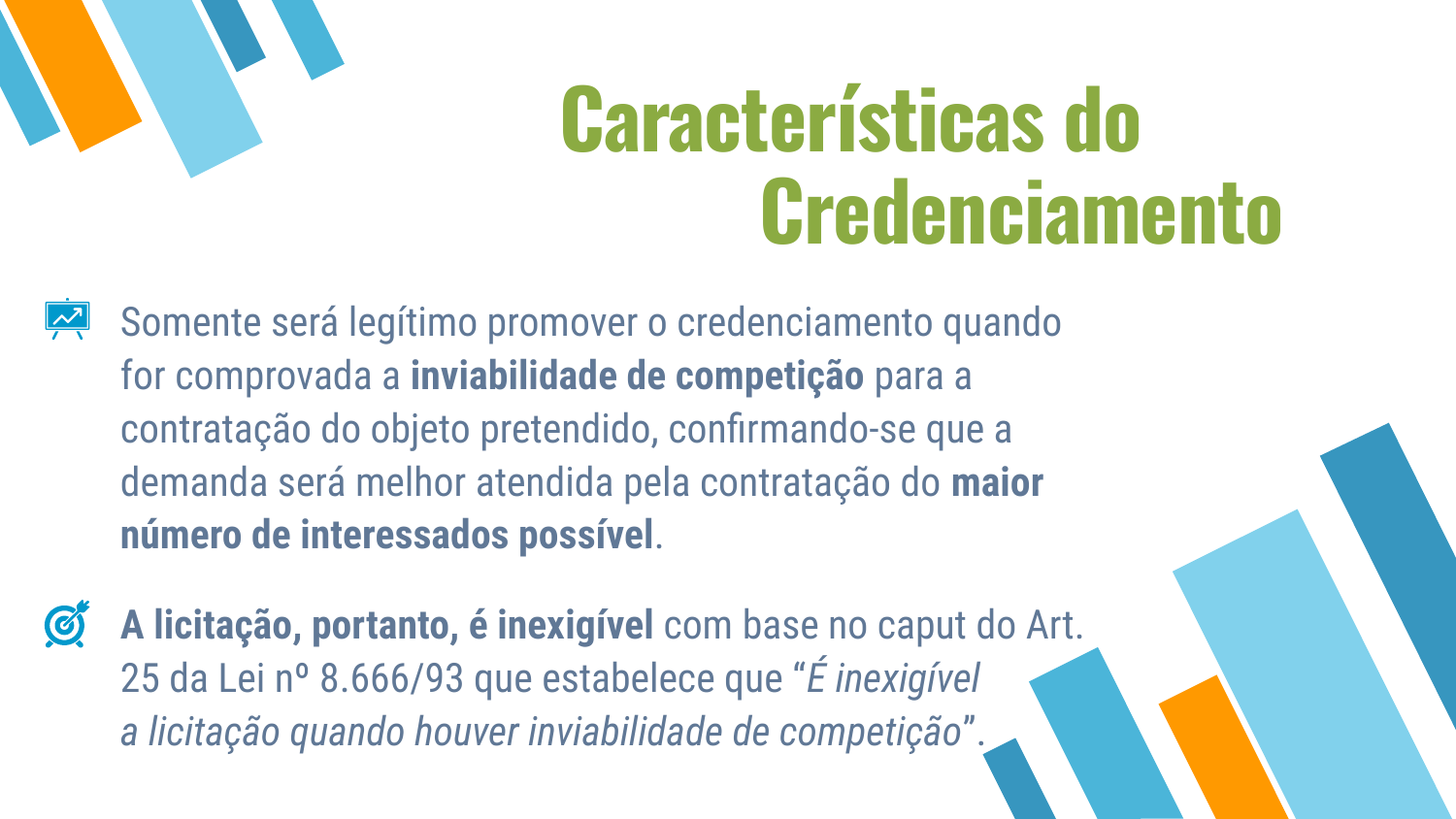

Características do
# Credenciamento
Somente será legítimo promover o credenciamento quando for comprovada a inviabilidade de competição para a contratação do objeto pretendido, confirmando-se que a demanda será melhor atendida pela contratação do maior número de interessados possível.
A licitação, portanto, é inexigível com base no caput do Art. 25 da Lei nº 8.666/93 que estabelece que “É inexigível
a licitação quando houver inviabilidade de competição”.